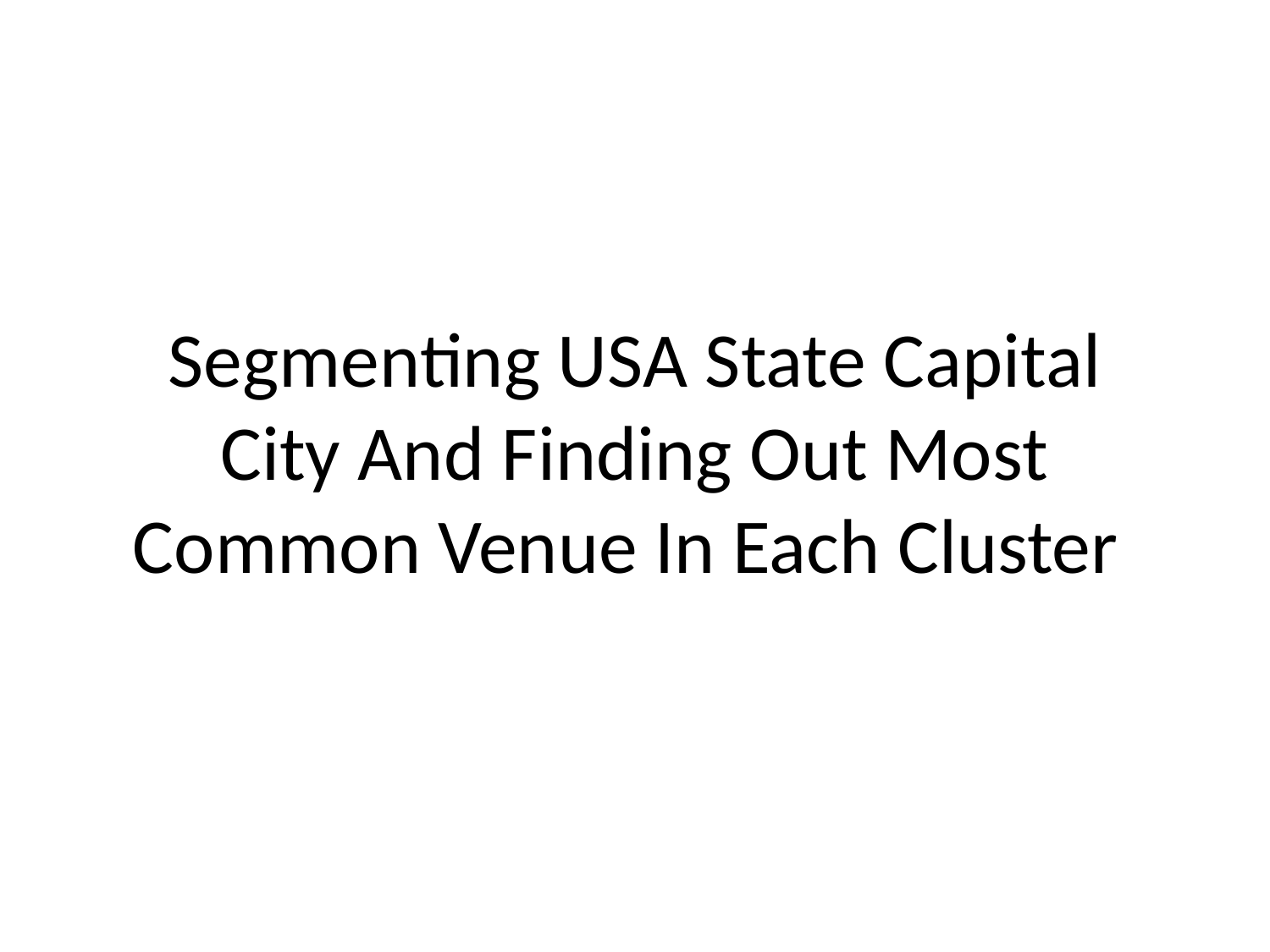

# Segmenting USA State Capital City And Finding Out Most Common Venue In Each Cluster